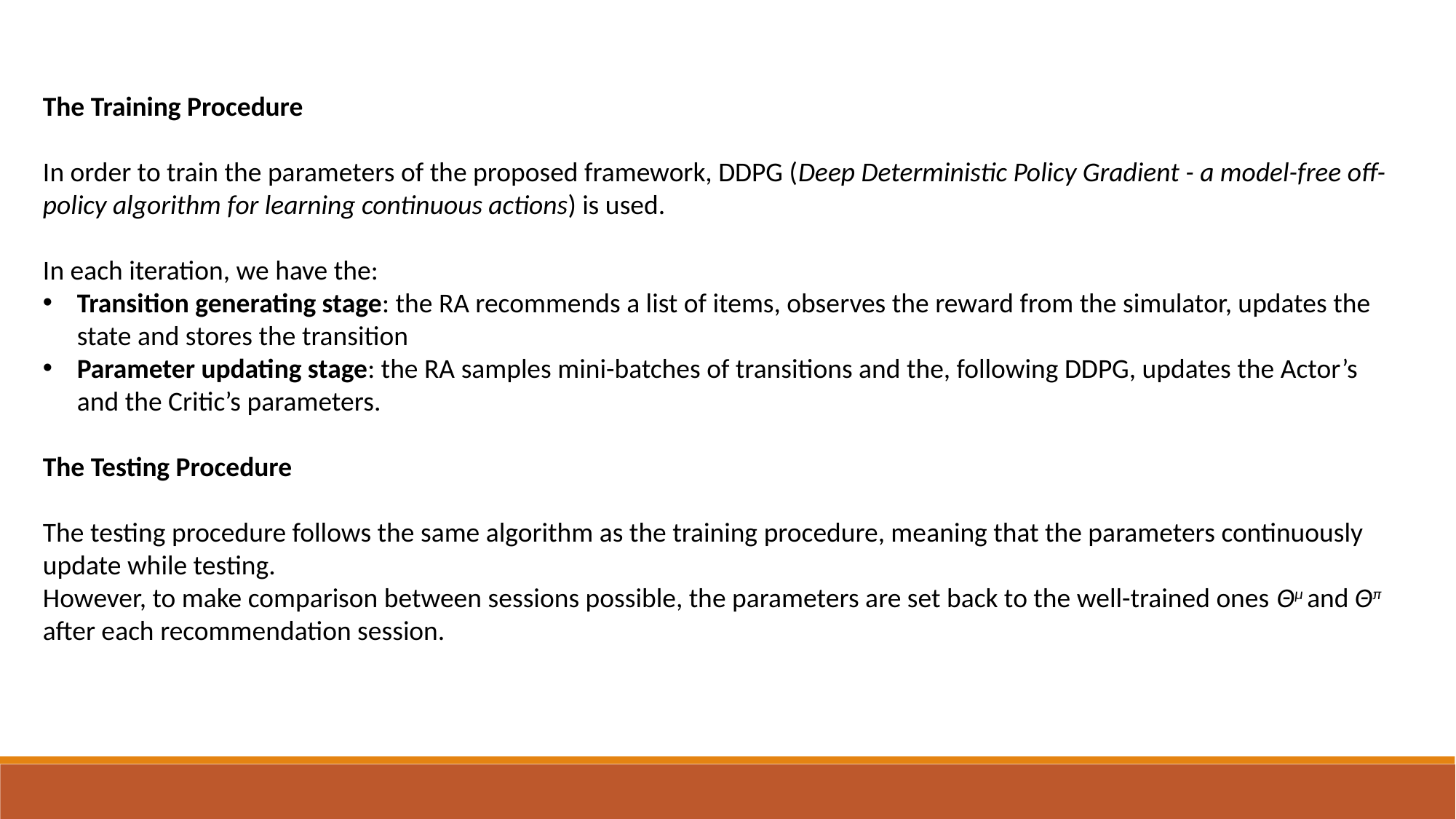

The Training Procedure

In order to train the parameters of the proposed framework, DDPG (Deep Deterministic Policy Gradient - a model-free off-policy algorithm for learning continuous actions) is used.

In each iteration, we have the:
Transition generating stage: the RA recommends a list of items, observes the reward from the simulator, updates the state and stores the transition
Parameter updating stage: the RA samples mini-batches of transitions and the, following DDPG, updates the Actor’s and the Critic’s parameters.

The Testing Procedure

The testing procedure follows the same algorithm as the training procedure, meaning that the parameters continuously update while testing.
However, to make comparison between sessions possible, the parameters are set back to the well-trained ones Θµ and Θπ after each recommendation session.